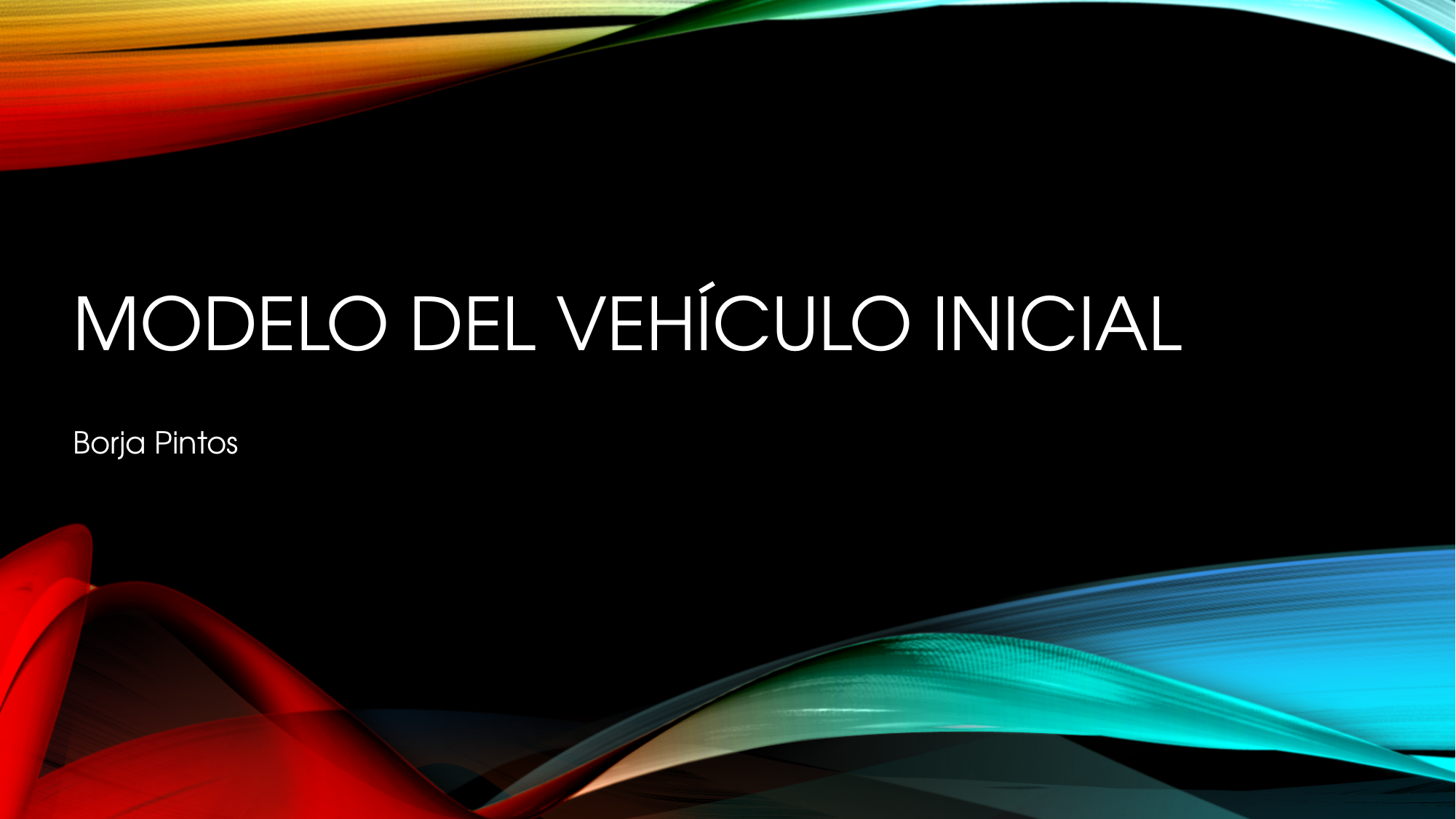

# Modelo del vehículo inicial
Borja Pintos